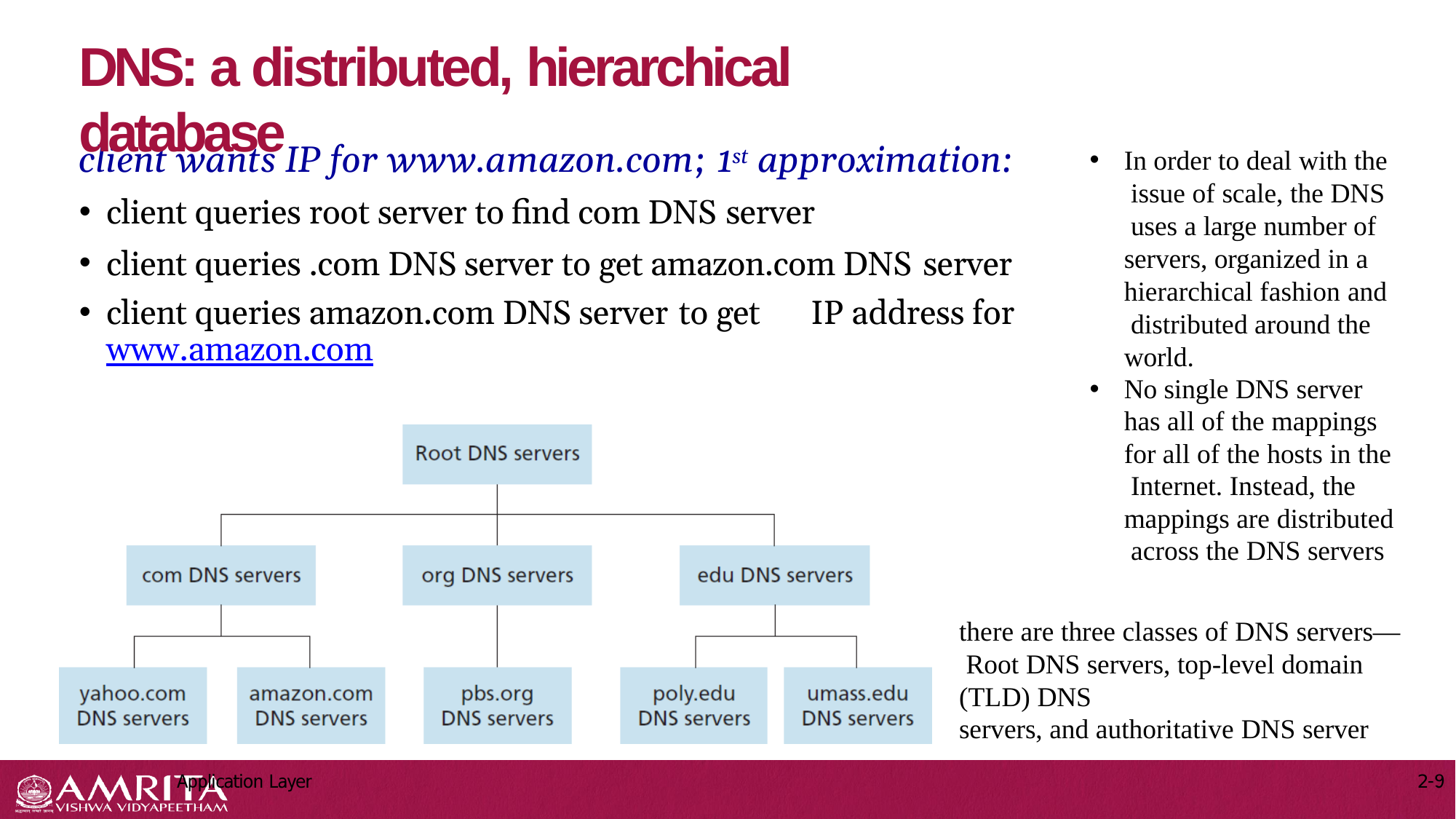

# DNS: a distributed, hierarchical database
client wants IP for www.amazon.com; 1st approximation:
client queries root server to find com DNS server
client queries .com DNS server to get amazon.com DNS server
client queries amazon.com DNS server to get	IP address for
www.amazon.com
In order to deal with the  issue of scale, the DNS  uses a large number of  servers, organized in a  hierarchical fashion and  distributed around the  world.
No single DNS server  has all of the mappings  for all of the hosts in the  Internet. Instead, the  mappings are distributed  across the DNS servers

there are three classes of DNS servers—  Root DNS servers, top-level domain  (TLD) DNS
servers, and authoritative DNS server
Application Layer
2-9